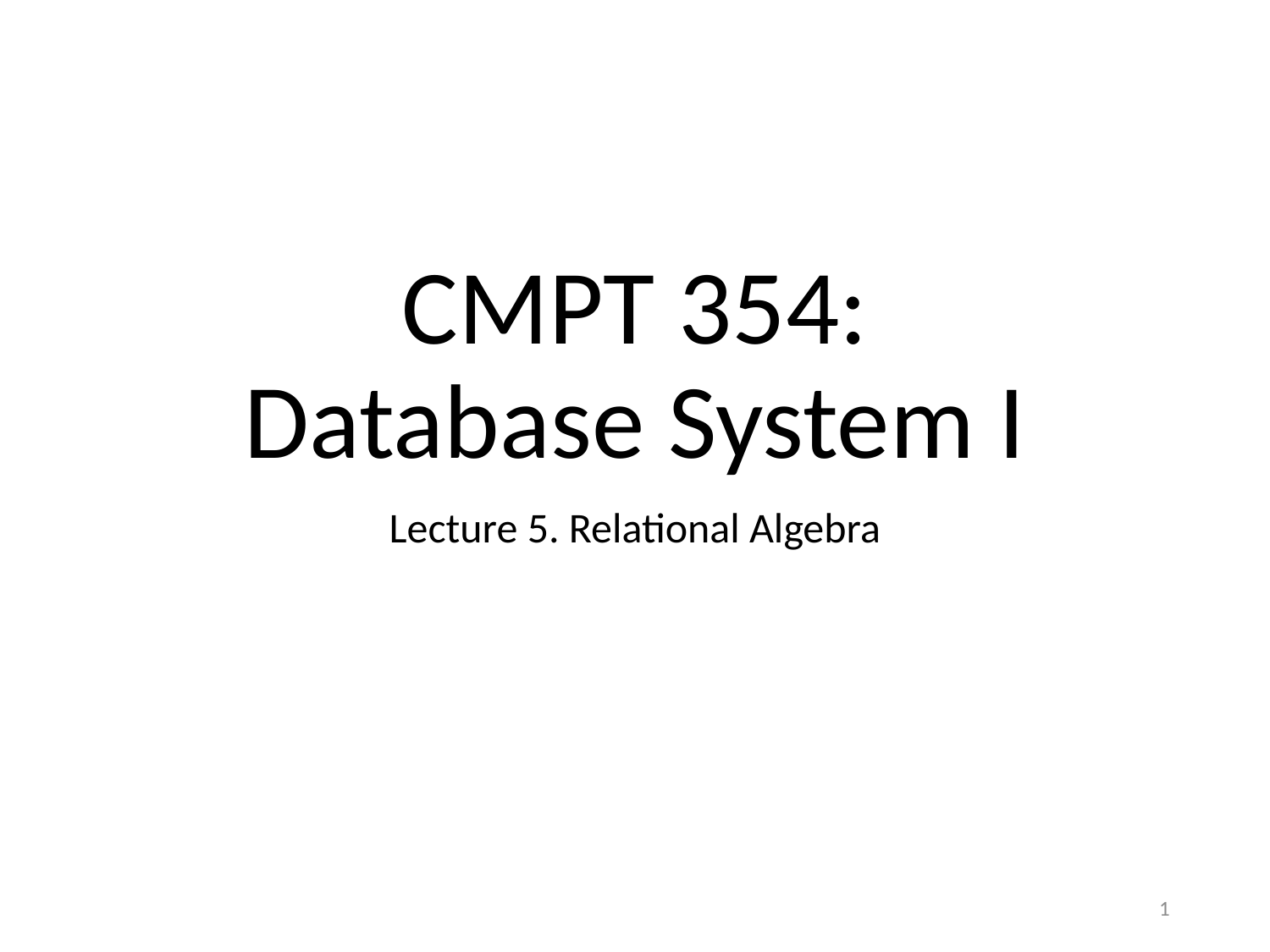

# CMPT 354: Database System I
Lecture 5. Relational Algebra
1